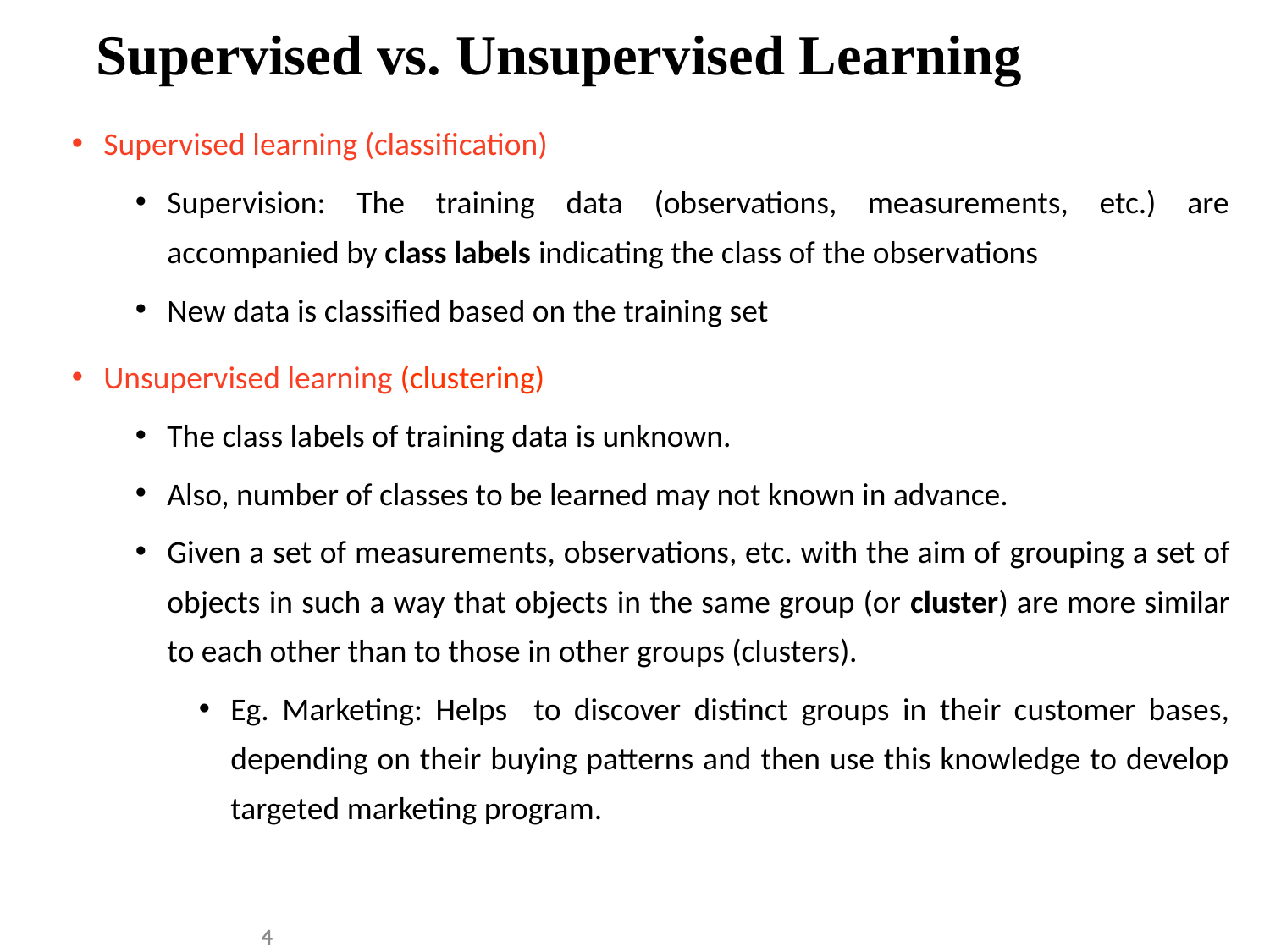

# Supervised vs. Unsupervised Learning
Supervised learning (classification)
Supervision: The training data (observations, measurements, etc.) are accompanied by class labels indicating the class of the observations
New data is classified based on the training set
Unsupervised learning (clustering)
The class labels of training data is unknown.
Also, number of classes to be learned may not known in advance.
Given a set of measurements, observations, etc. with the aim of grouping a set of objects in such a way that objects in the same group (or cluster) are more similar to each other than to those in other groups (clusters).
Eg. Marketing: Helps  to discover distinct groups in their customer bases, depending on their buying patterns and then use this knowledge to develop targeted marketing program.

4